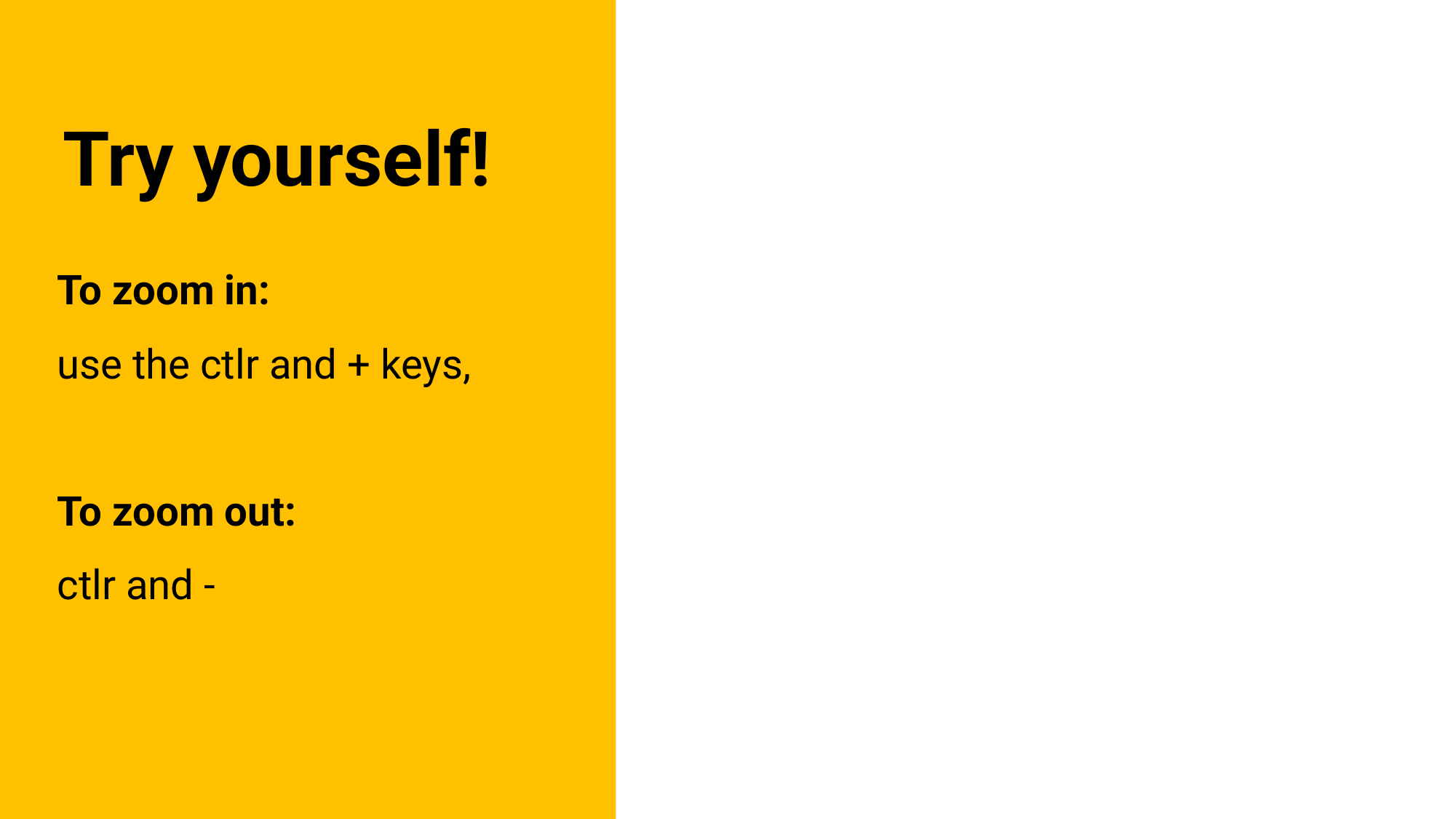

# Try yourself!
To zoom in:
use the ctlr and + keys,

To zoom out:
ctlr and -